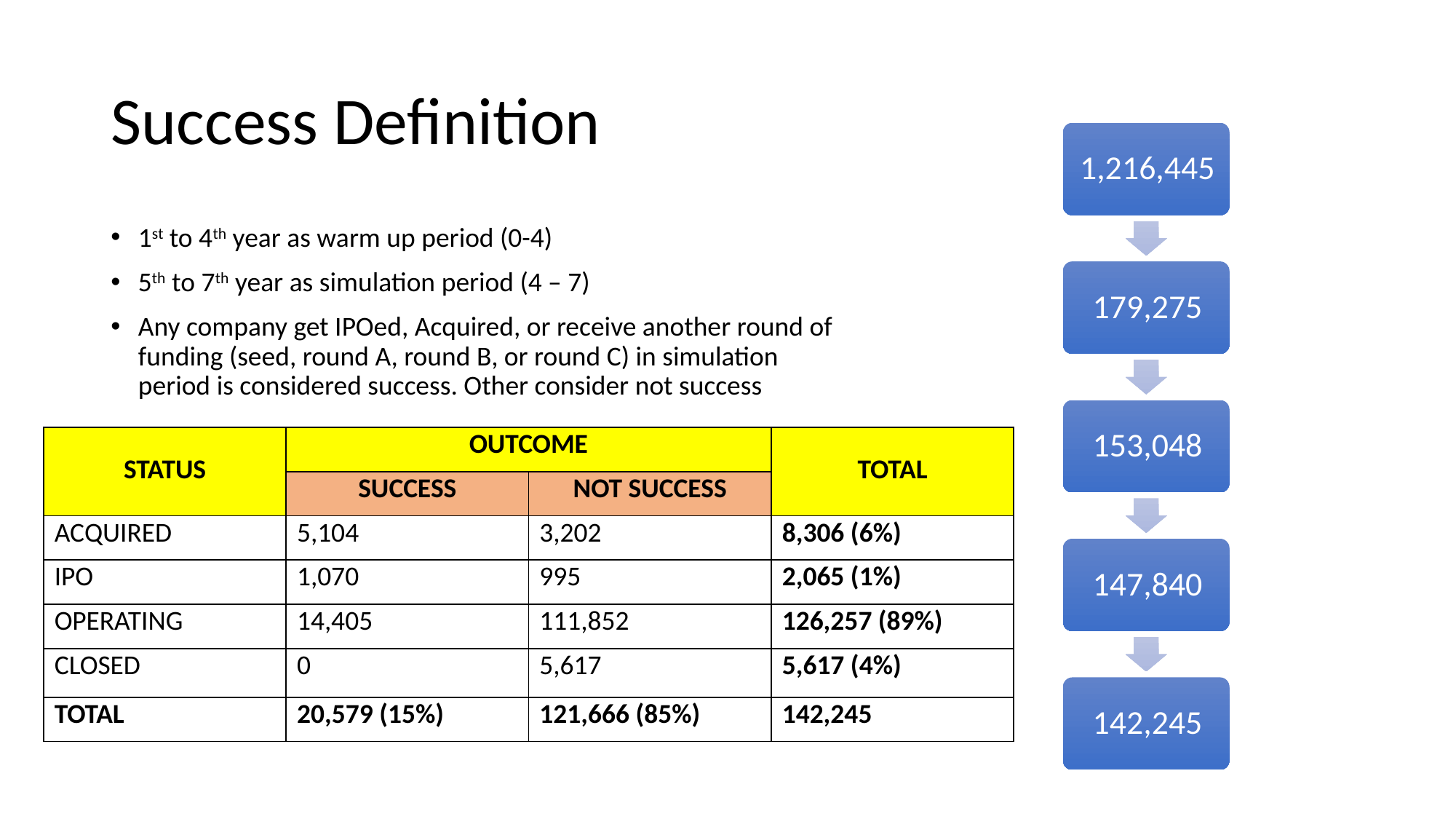

# Success Definition
1,216,445

179,275

153,048

147,840

142,245
1st to 4th year as warm up period (0-4)
5th to 7th year as simulation period (4 – 7)
Any company get IPOed, Acquired, or receive another round of funding (seed, round A, round B, or round C) in simulation period is considered success. Other consider not success

| STATUS | OUTCOME |  | TOTAL |
| --- | --- | --- | --- |
| STATUS | SUCCESS | NOT SUCCESS | TOTAL |
| ACQUIRED | 5,104 | 3,202 | 8,306 (6%) |
| IPO | 1,070 | 995 | 2,065 (1%) |
| OPERATING | 14,405 | 111,852 | 126,257 (89%) |
| CLOSED | 0 | 5,617 | 5,617 (4%) |
| TOTAL | 20,579 (15%) | 121,666 (85%) | 142,245 |